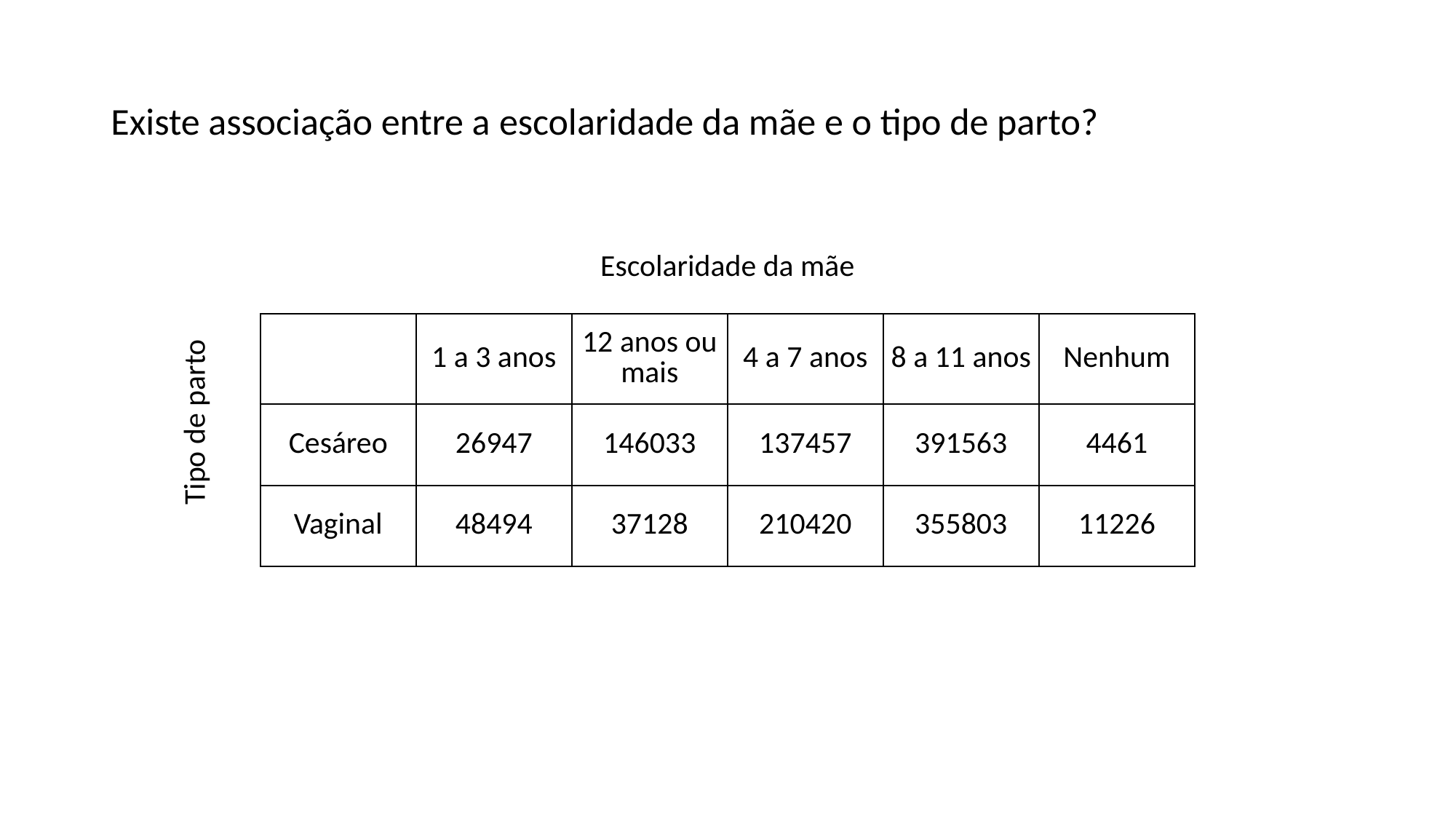

# Existe associação entre a escolaridade da mãe e o tipo de parto?
Escolaridade da mãe
|  | 1 a 3 anos | 12 anos ou mais | 4 a 7 anos | 8 a 11 anos | Nenhum |
| --- | --- | --- | --- | --- | --- |
| Cesáreo | 26947 | 146033 | 137457 | 391563 | 4461 |
| Vaginal | 48494 | 37128 | 210420 | 355803 | 11226 |
Tipo de parto